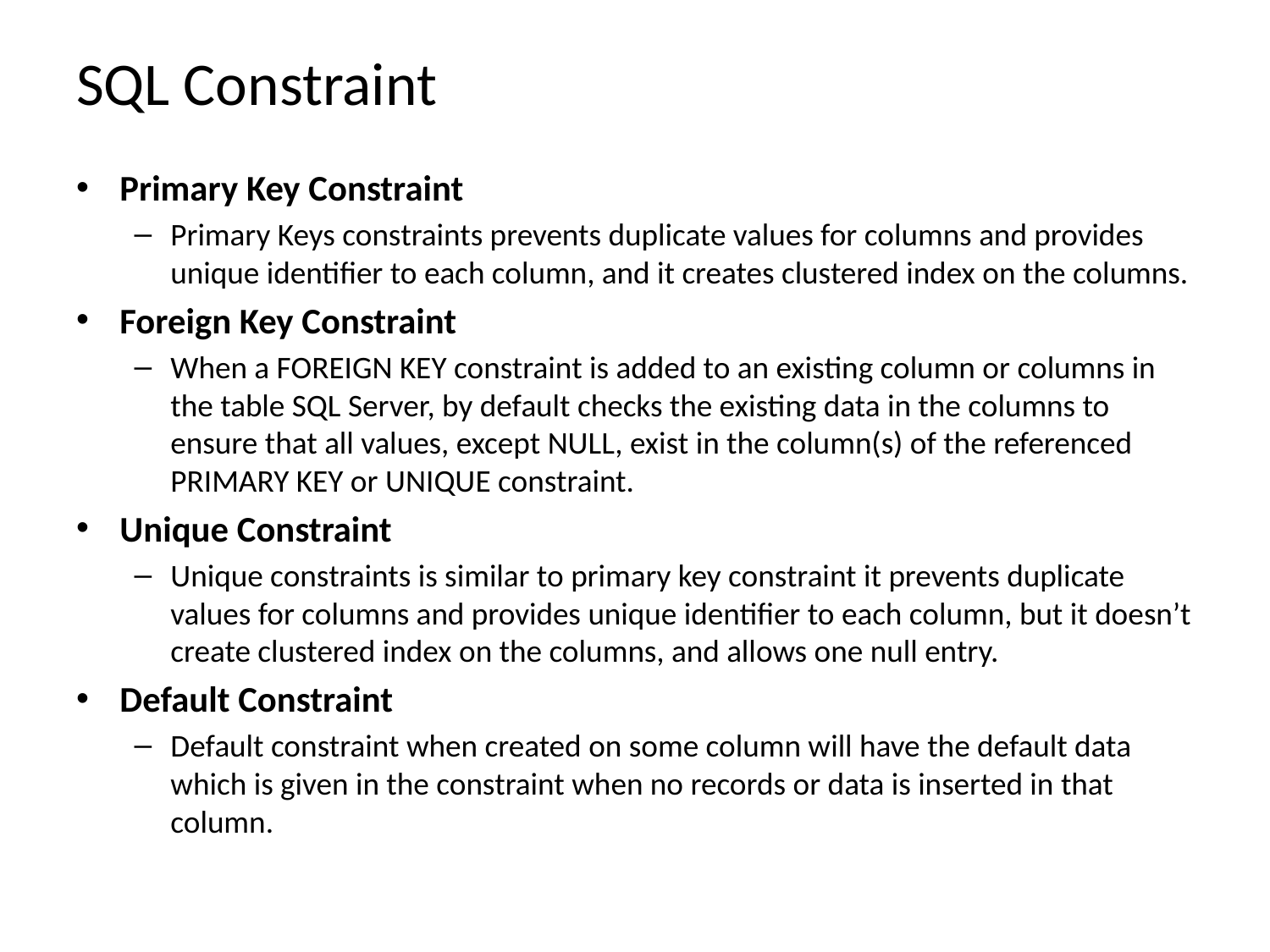

# SQL Constraint
Primary Key Constraint
Primary Keys constraints prevents duplicate values for columns and provides unique identifier to each column, and it creates clustered index on the columns.
Foreign Key Constraint
When a FOREIGN KEY constraint is added to an existing column or columns in the table SQL Server, by default checks the existing data in the columns to ensure that all values, except NULL, exist in the column(s) of the referenced PRIMARY KEY or UNIQUE constraint.
Unique Constraint
Unique constraints is similar to primary key constraint it prevents duplicate values for columns and provides unique identifier to each column, but it doesn’t create clustered index on the columns, and allows one null entry.
Default Constraint
Default constraint when created on some column will have the default data which is given in the constraint when no records or data is inserted in that column.